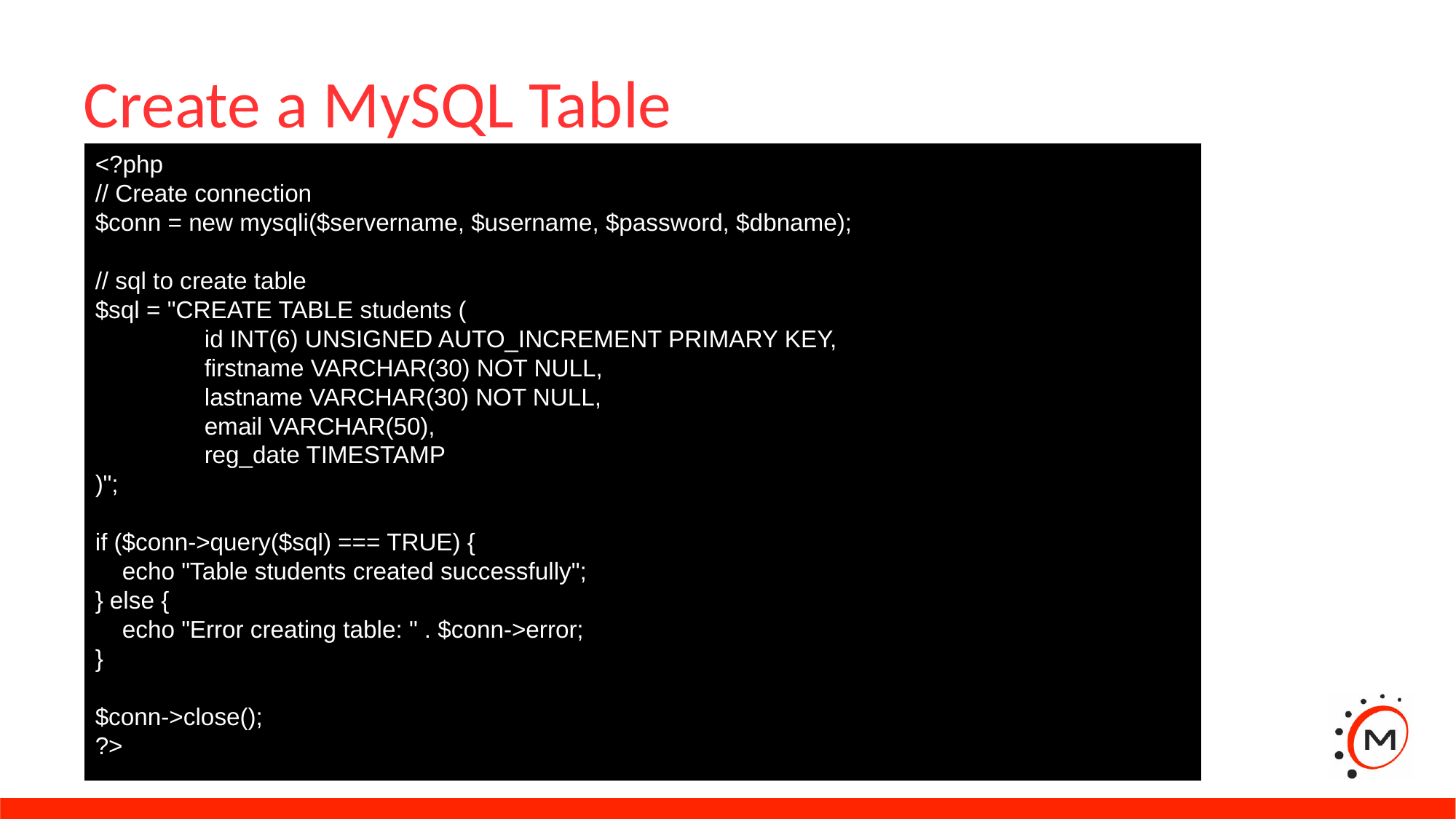

Create a MySQL Table
<?php
// Create connection
$conn = new mysqli($servername, $username, $password, $dbname);

// sql to create table
$sql = "CREATE TABLE students (
	id INT(6) UNSIGNED AUTO_INCREMENT PRIMARY KEY,
	firstname VARCHAR(30) NOT NULL,
	lastname VARCHAR(30) NOT NULL,
	email VARCHAR(50),
	reg_date TIMESTAMP
)";

if ($conn->query($sql) === TRUE) {
    echo "Table students created successfully";
} else {
    echo "Error creating table: " . $conn->error;
}

$conn->close();
?>